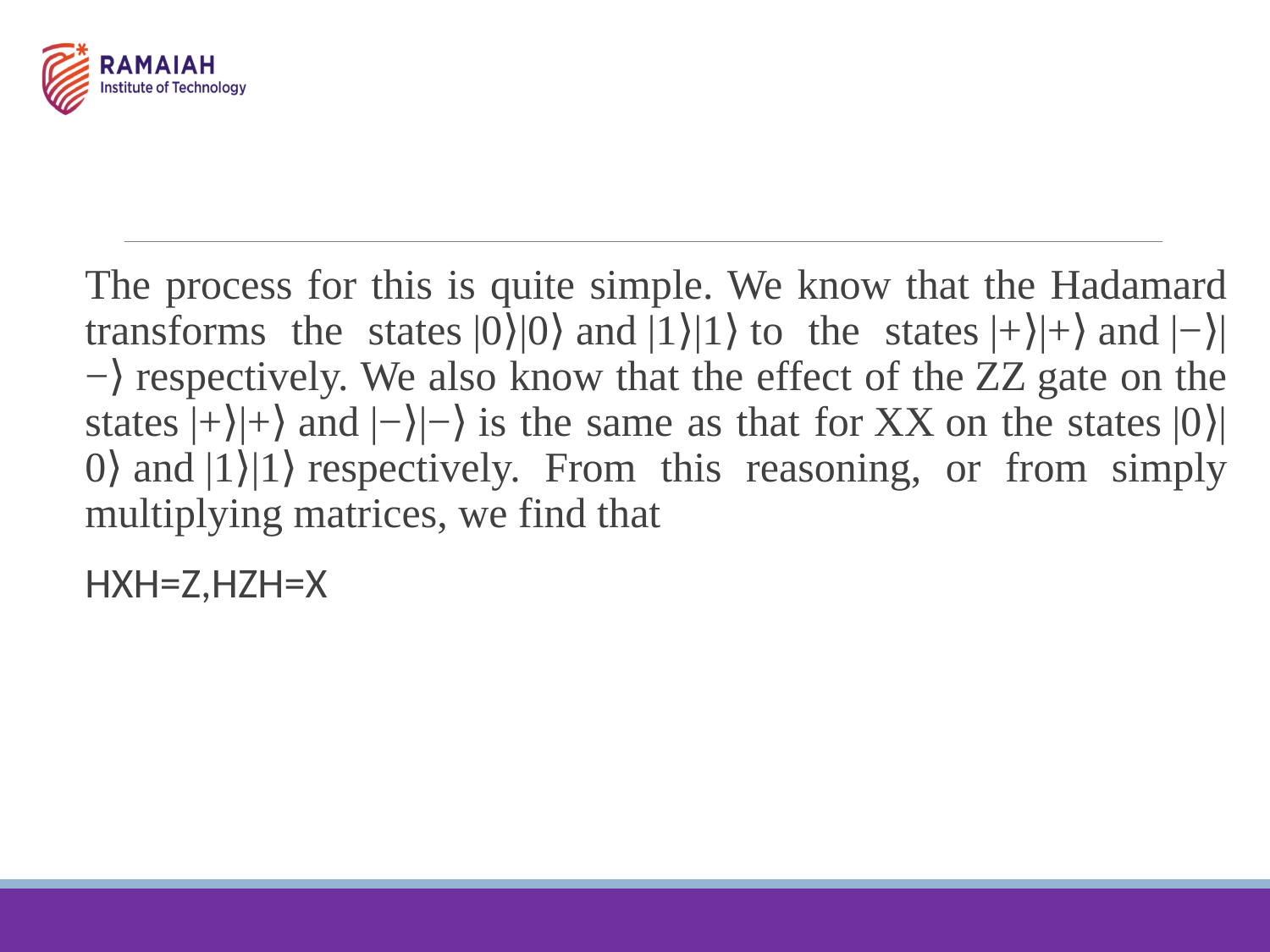

The process for this is quite simple. We know that the Hadamard transforms the states |0⟩|0⟩ and |1⟩|1⟩ to the states |+⟩|+⟩ and |−⟩|−⟩ respectively. We also know that the effect of the ZZ gate on the states |+⟩|+⟩ and |−⟩|−⟩ is the same as that for XX on the states |0⟩|0⟩ and |1⟩|1⟩ respectively. From this reasoning, or from simply multiplying matrices, we find that
HXH=Z,HZH=X